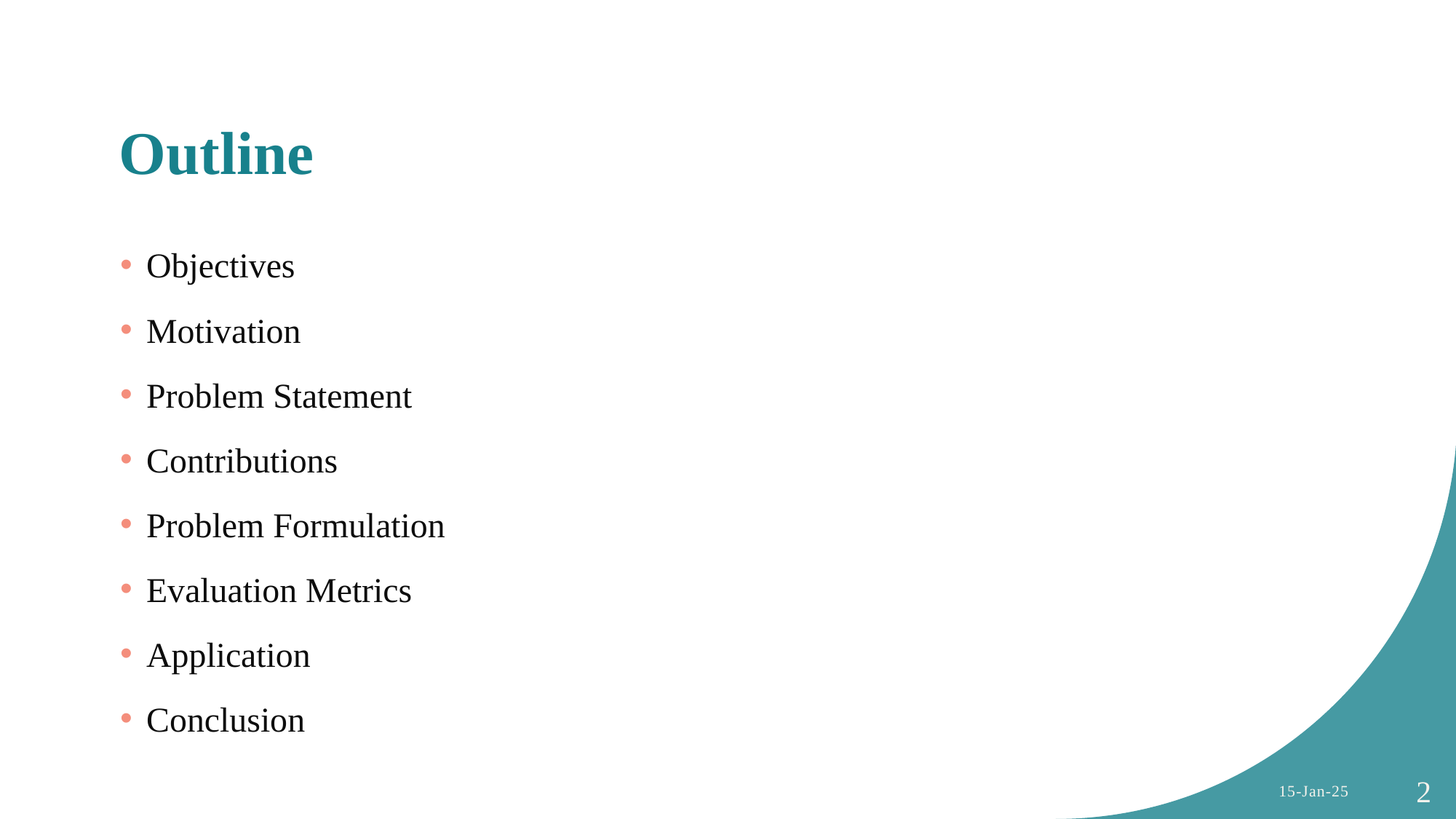

# Outline
Objectives
Motivation
Problem Statement
Contributions
Problem Formulation
Evaluation Metrics
Application
Conclusion
15-Jan-25
2